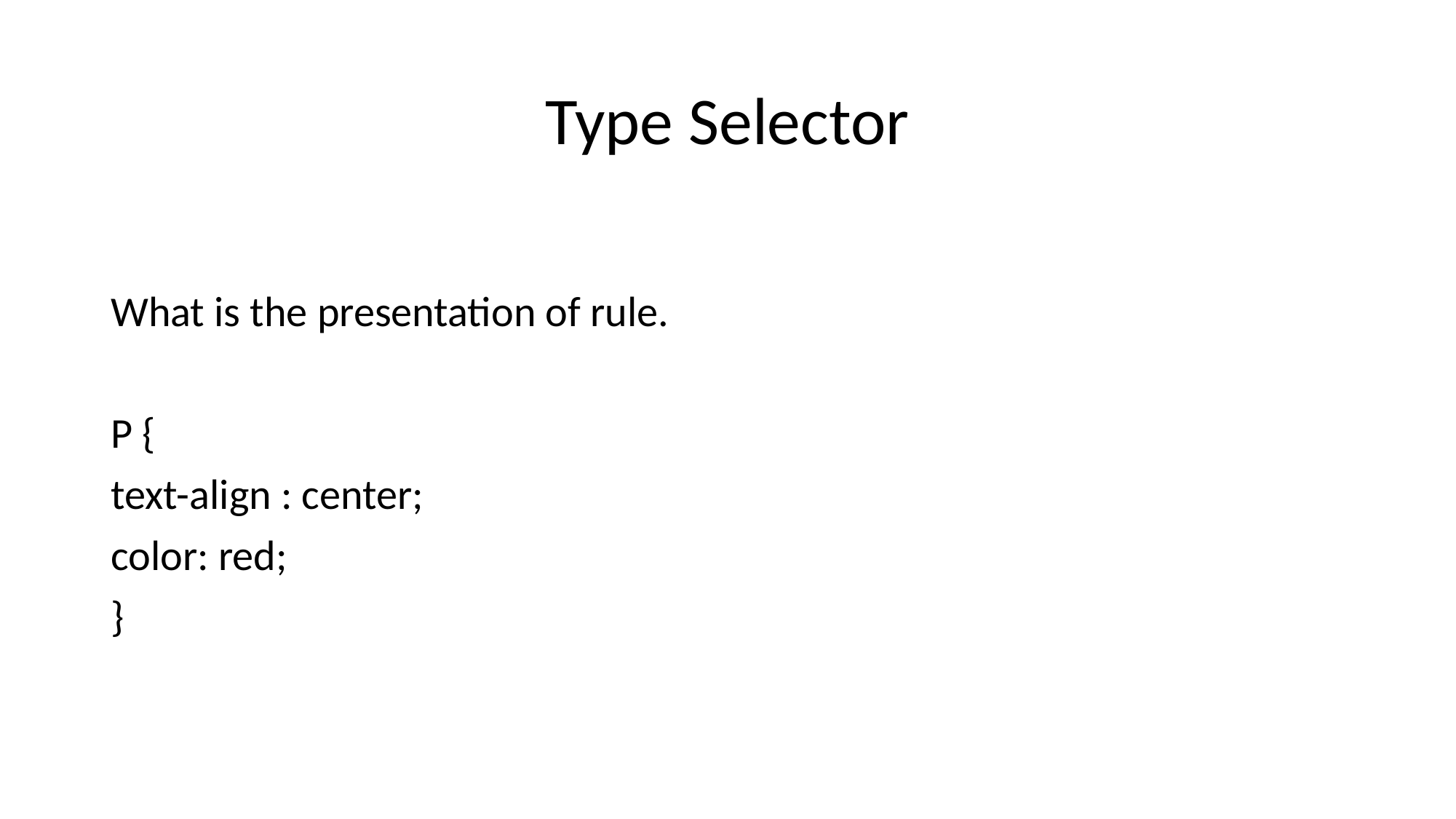

# Type Selector

What is the presentation of rule.

P {
text-align : center;
color: red;
}